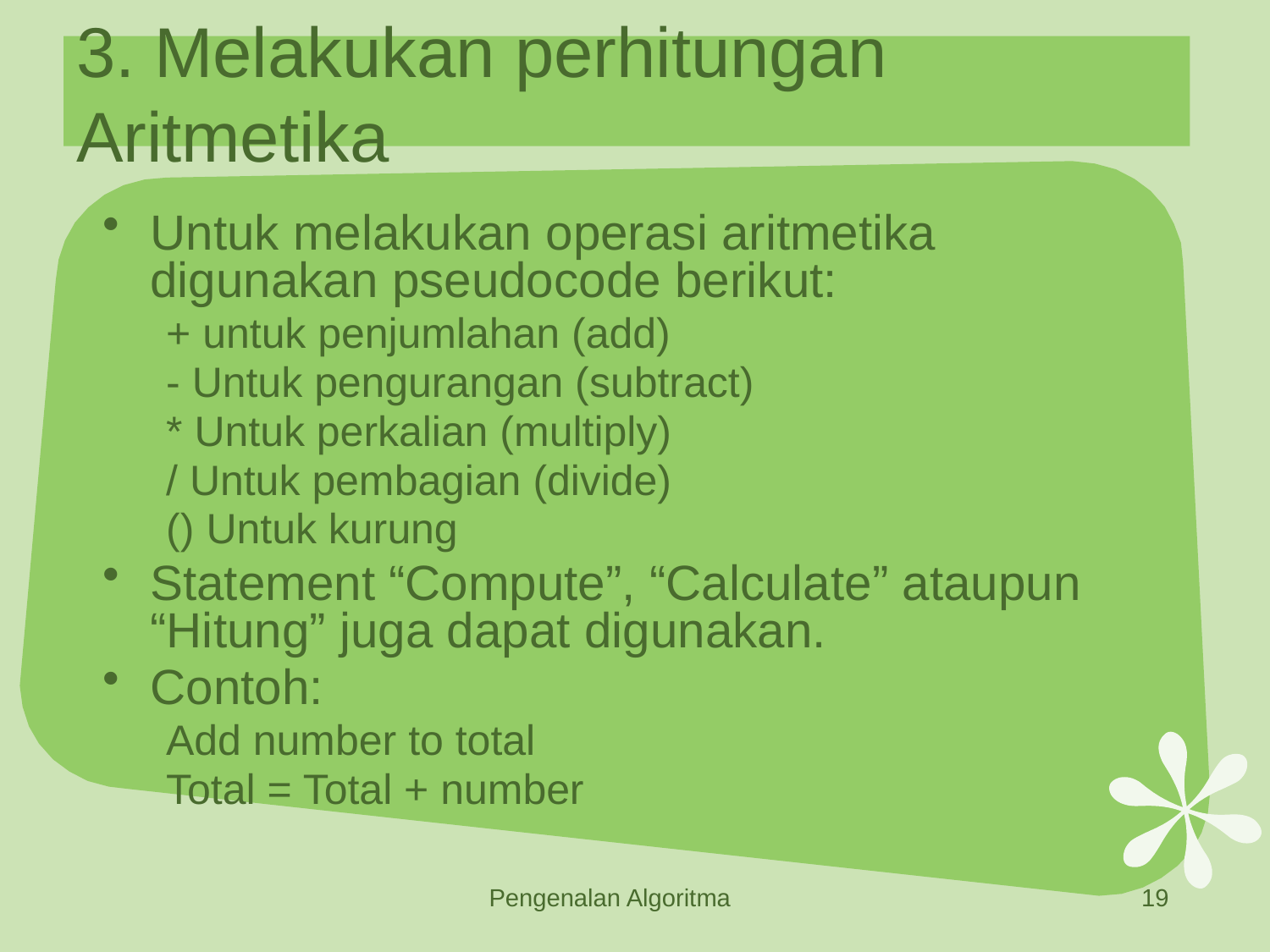

# 3. Melakukan perhitungan Aritmetika
Untuk melakukan operasi aritmetika digunakan pseudocode berikut:
+ untuk penjumlahan (add)
- Untuk pengurangan (subtract)
* Untuk perkalian (multiply)
/ Untuk pembagian (divide)
() Untuk kurung
Statement “Compute”, “Calculate” ataupun “Hitung” juga dapat digunakan.
Contoh:
Add number to total
Total = Total + number

Pengenalan Algoritma
19